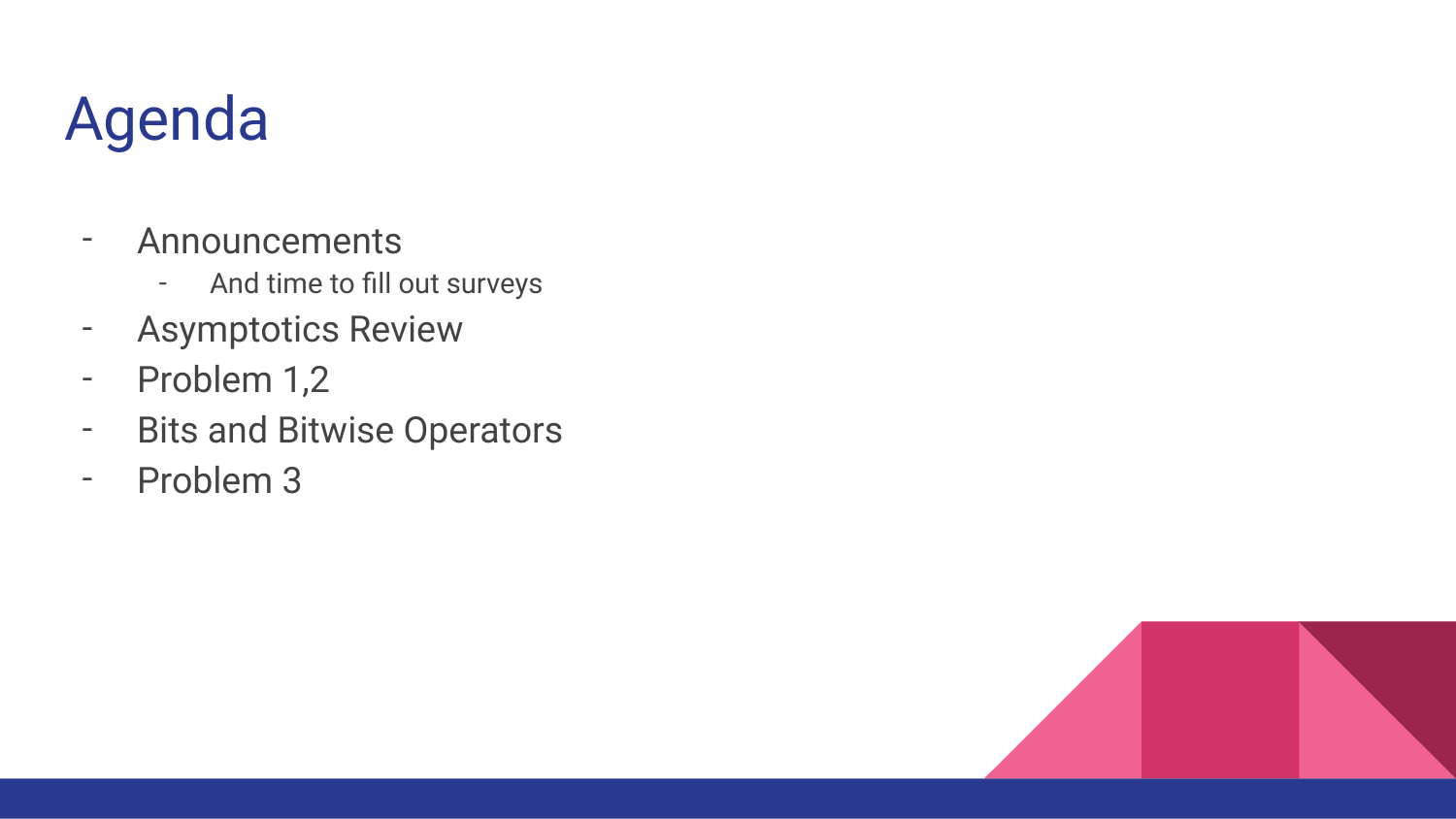

# Agenda
Announcements
And time to fill out surveys
Asymptotics Review
Problem 1,2
Bits and Bitwise Operators
Problem 3